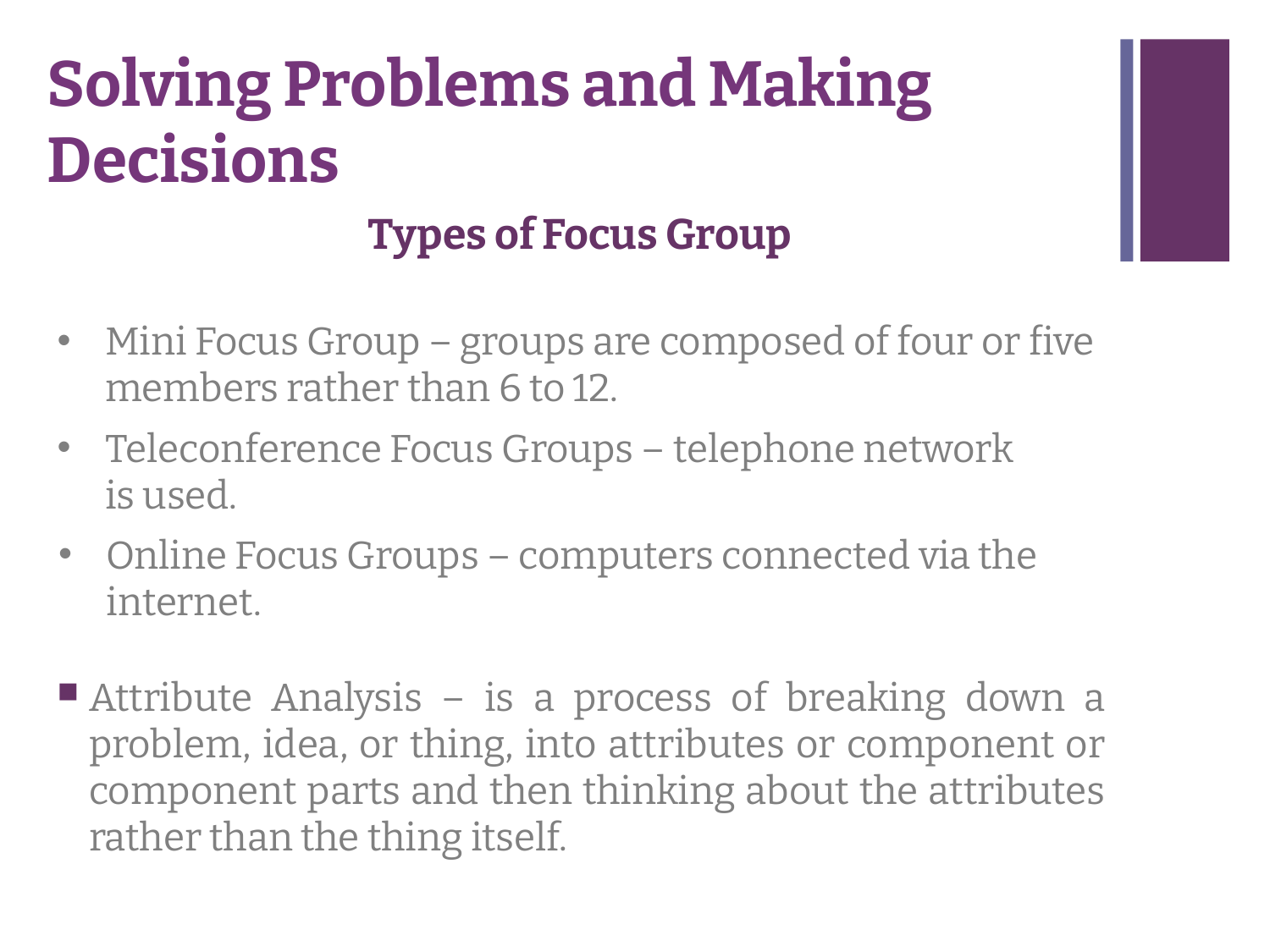

Solving Problems and Making Decisions
Types of Focus Group
Mini Focus Group – groups are composed of four or five members rather than 6 to 12.
Teleconference Focus Groups – telephone network is used.
Online Focus Groups – computers connected via the internet.
Attribute Analysis – is a process of breaking down a problem, idea, or thing, into attributes or component or component parts and then thinking about the attributes rather than the thing itself.